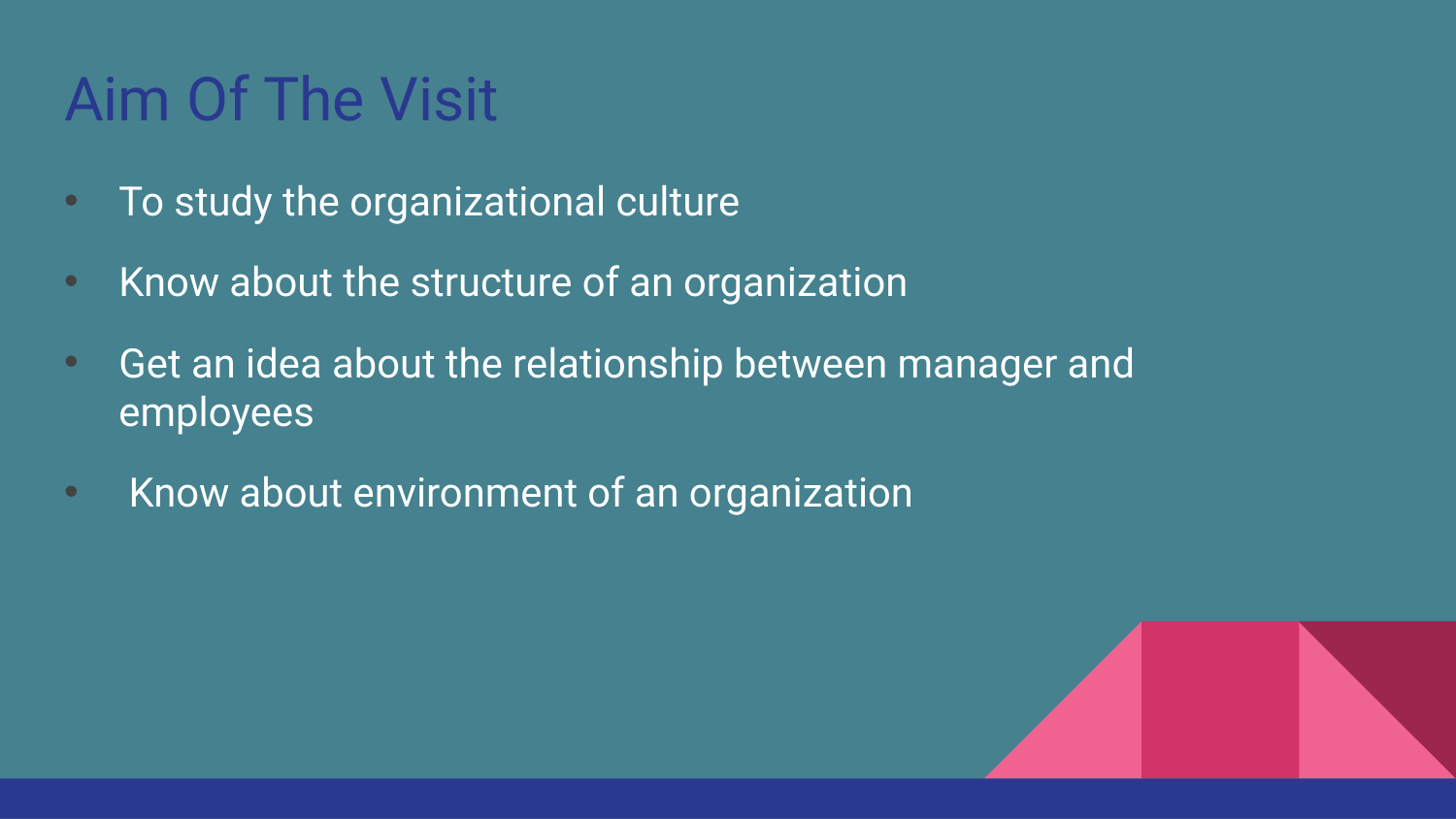

# Aim Of The Visit
To study the organizational culture
Know about the structure of an organization
Get an idea about the relationship between manager and                employees
 Know about environment of an organization